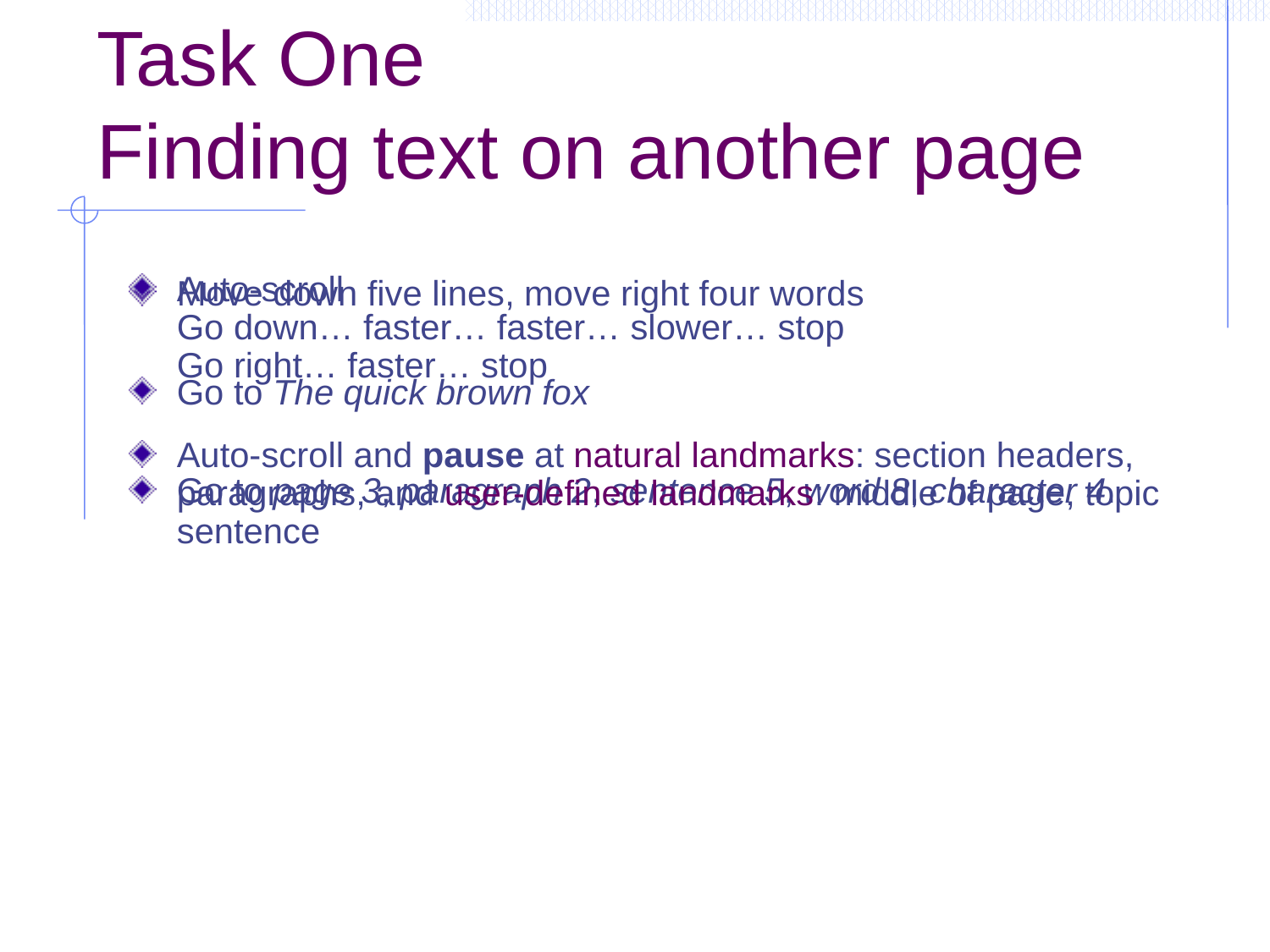

# Task One Finding text on another page
Move down five lines, move right four words

Go to The quick brown fox

Go to page 3, paragraph 2, sentence 5, word 8, character 4.
Auto-scroll
Go down… faster… faster… slower… stop
Go right… faster… stop

Auto-scroll and pause at natural landmarks: section headers, paragraphs, and user-defined landmarks: middle of page, topic sentence